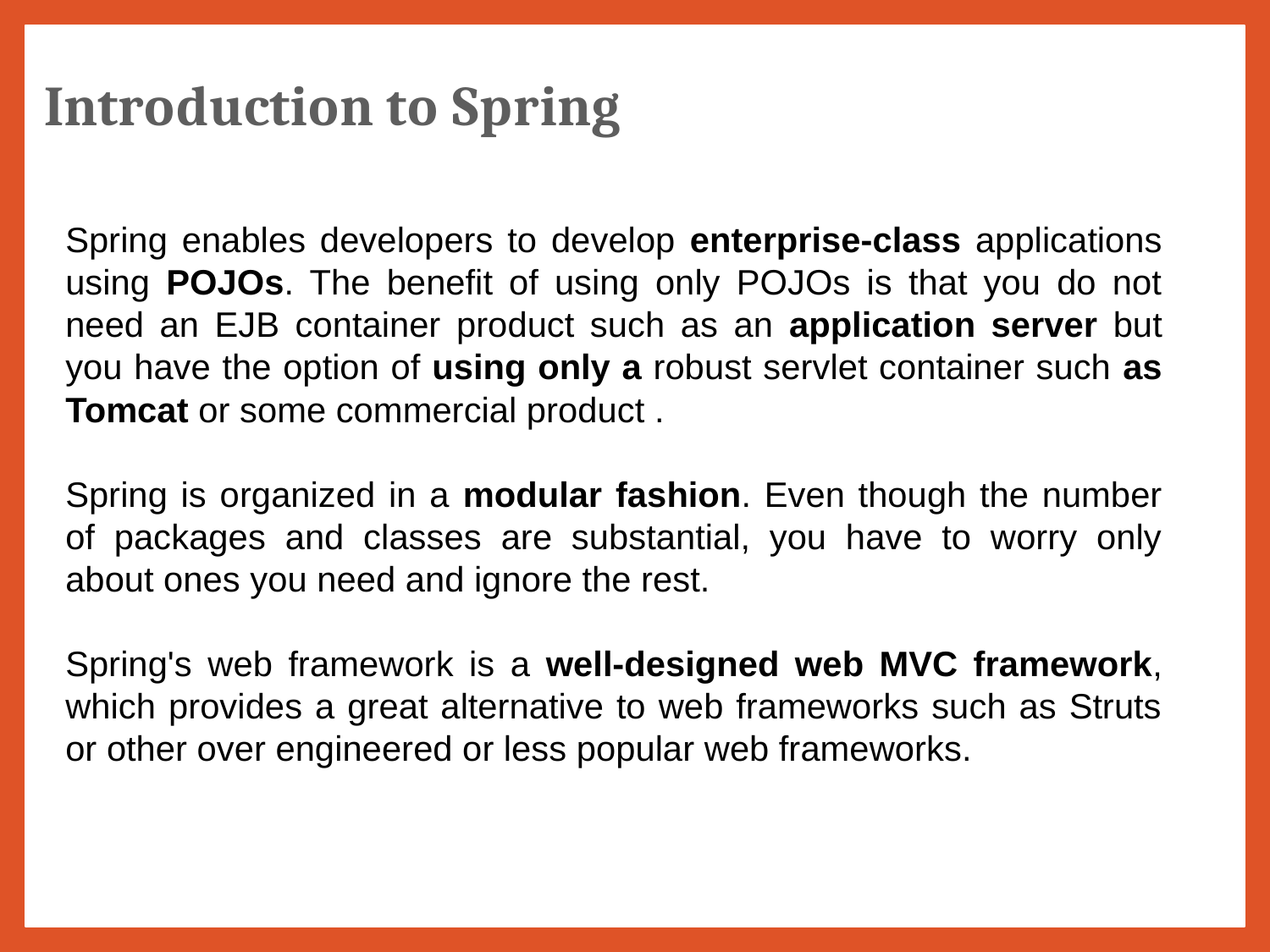

Introduction to Spring
Spring enables developers to develop enterprise-class applications using POJOs. The benefit of using only POJOs is that you do not need an EJB container product such as an application server but you have the option of using only a robust servlet container such as Tomcat or some commercial product .

Spring is organized in a modular fashion. Even though the number of packages and classes are substantial, you have to worry only about ones you need and ignore the rest.

Spring's web framework is a well-designed web MVC framework, which provides a great alternative to web frameworks such as Struts or other over engineered or less popular web frameworks.